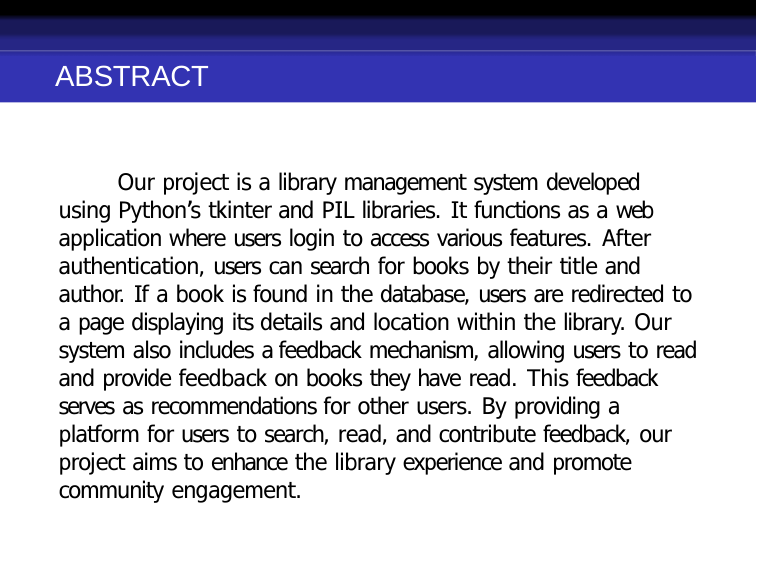

# ABSTRACT

Our project is a library management system developed using Python’s tkinter and PIL libraries. It functions as a web application where users login to access various features. After authentication, users can search for books by their title and author. If a book is found in the database, users are redirected to a page displaying its details and location within the library. Our system also includes a feedback mechanism, allowing users to read and provide feedback on books they have read. This feedback serves as recommendations for other users. By providing a platform for users to search, read, and contribute feedback, our project aims to enhance the library experience and promote community engagement.